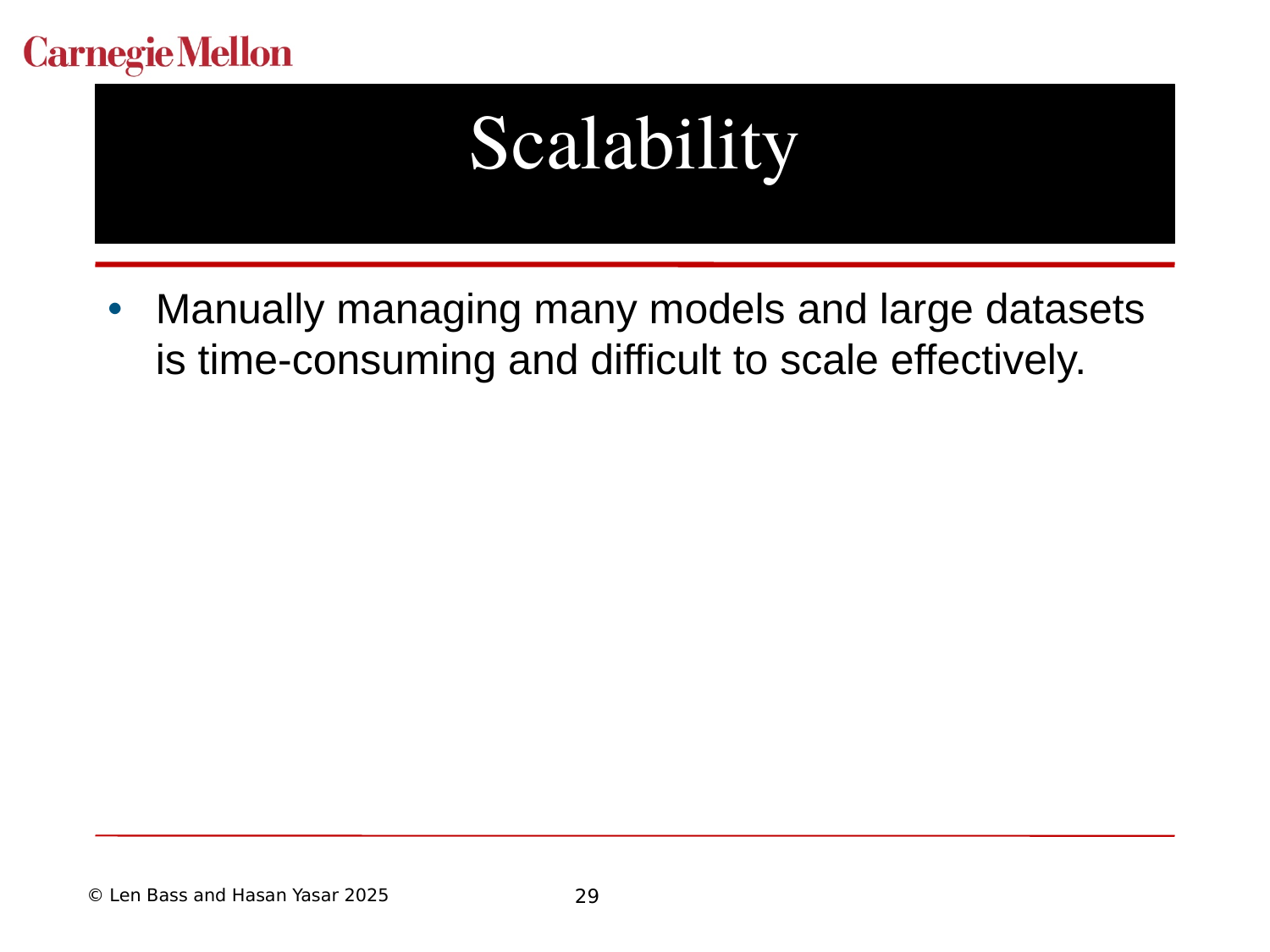

# Scalability
Manually managing many models and large datasets is time-consuming and difficult to scale effectively.